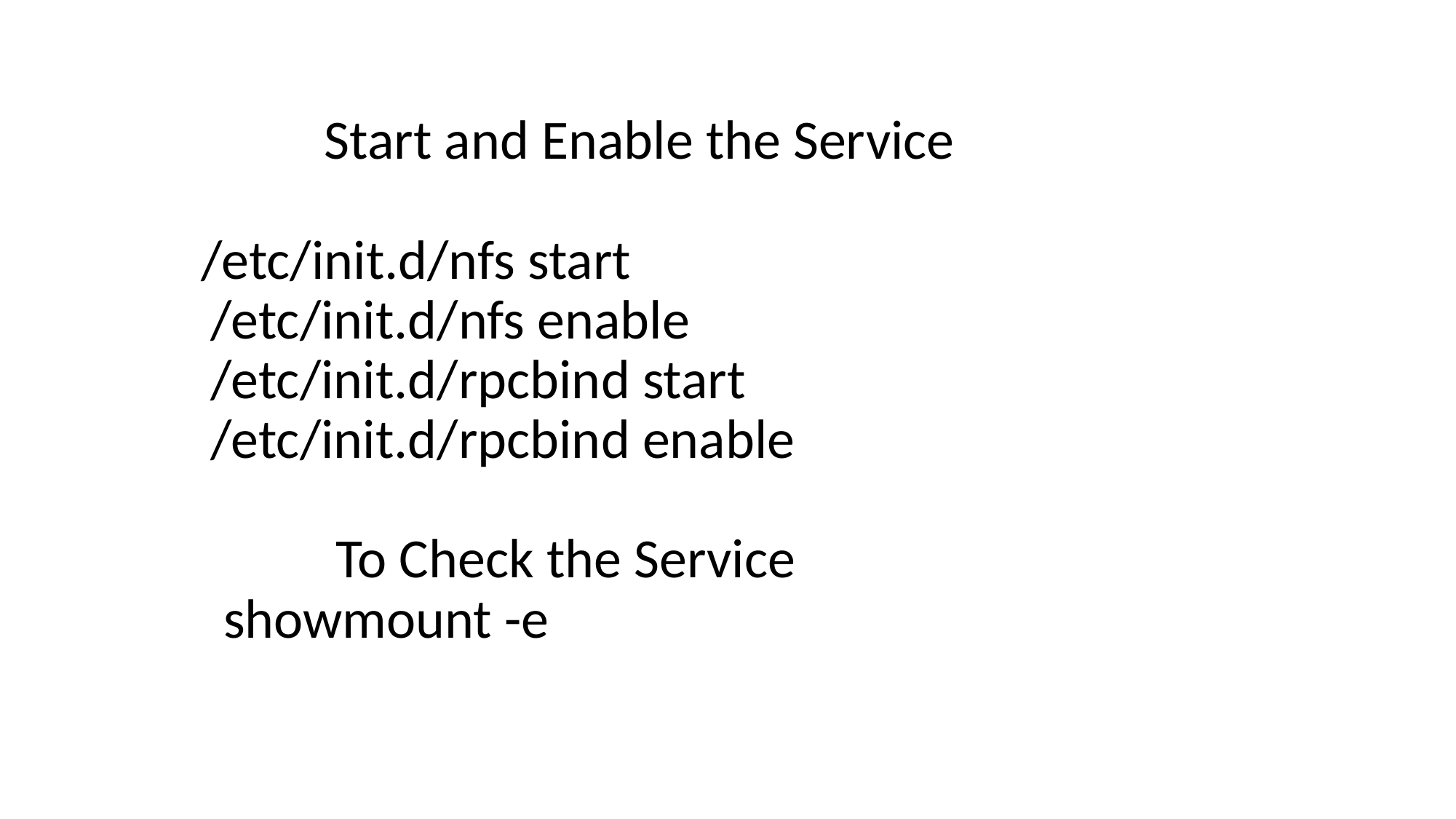

# Start and Enable the Service /etc/init.d/nfs start /etc/init.d/nfs enable /etc/init.d/rpcbind start /etc/init.d/rpcbind enable To Check the Service showmount -e